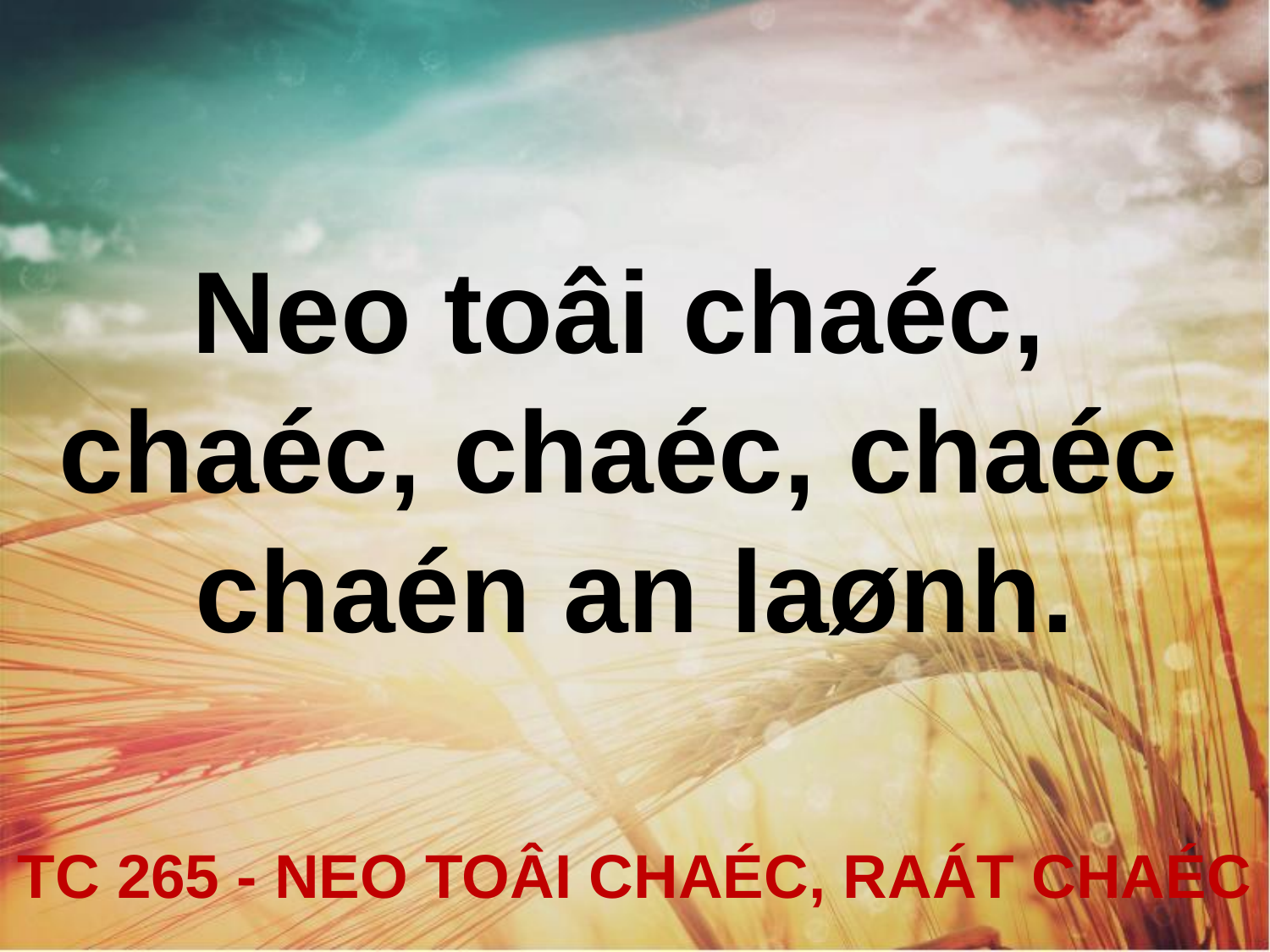

Neo toâi chaéc,
chaéc, chaéc, chaéc
chaén an laønh.
TC 265 - NEO TOÂI CHAÉC, RAÁT CHAÉC